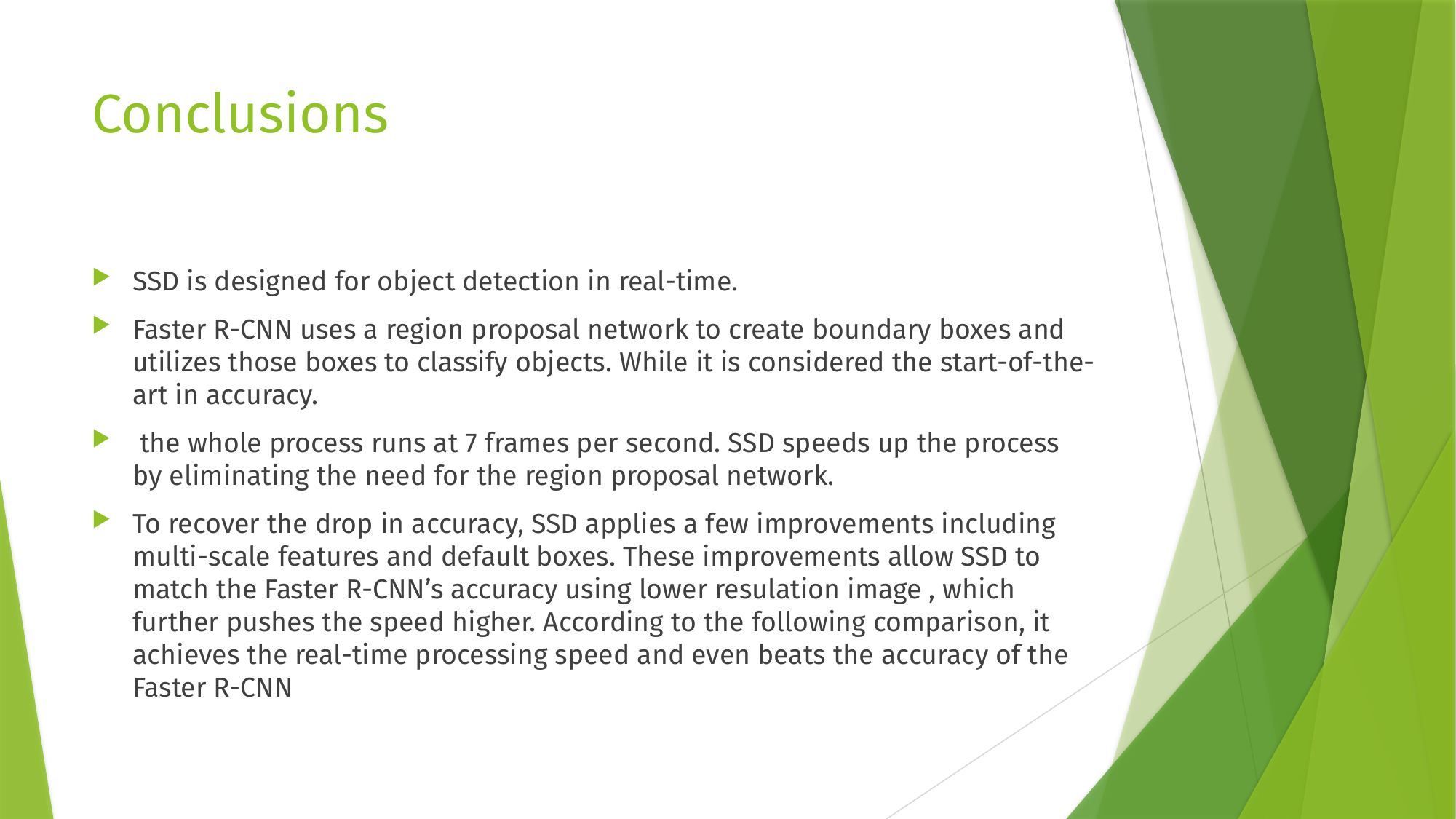

# Conclusions
SSD is designed for object detection in real-time.
Faster R-CNN uses a region proposal network to create boundary boxes and utilizes those boxes to classify objects. While it is considered the start-of-the-art in accuracy.
 the whole process runs at 7 frames per second. SSD speeds up the process by eliminating the need for the region proposal network.
To recover the drop in accuracy, SSD applies a few improvements including multi-scale features and default boxes. These improvements allow SSD to match the Faster R-CNN’s accuracy using lower resulation image , which further pushes the speed higher. According to the following comparison, it achieves the real-time processing speed and even beats the accuracy of the Faster R-CNN